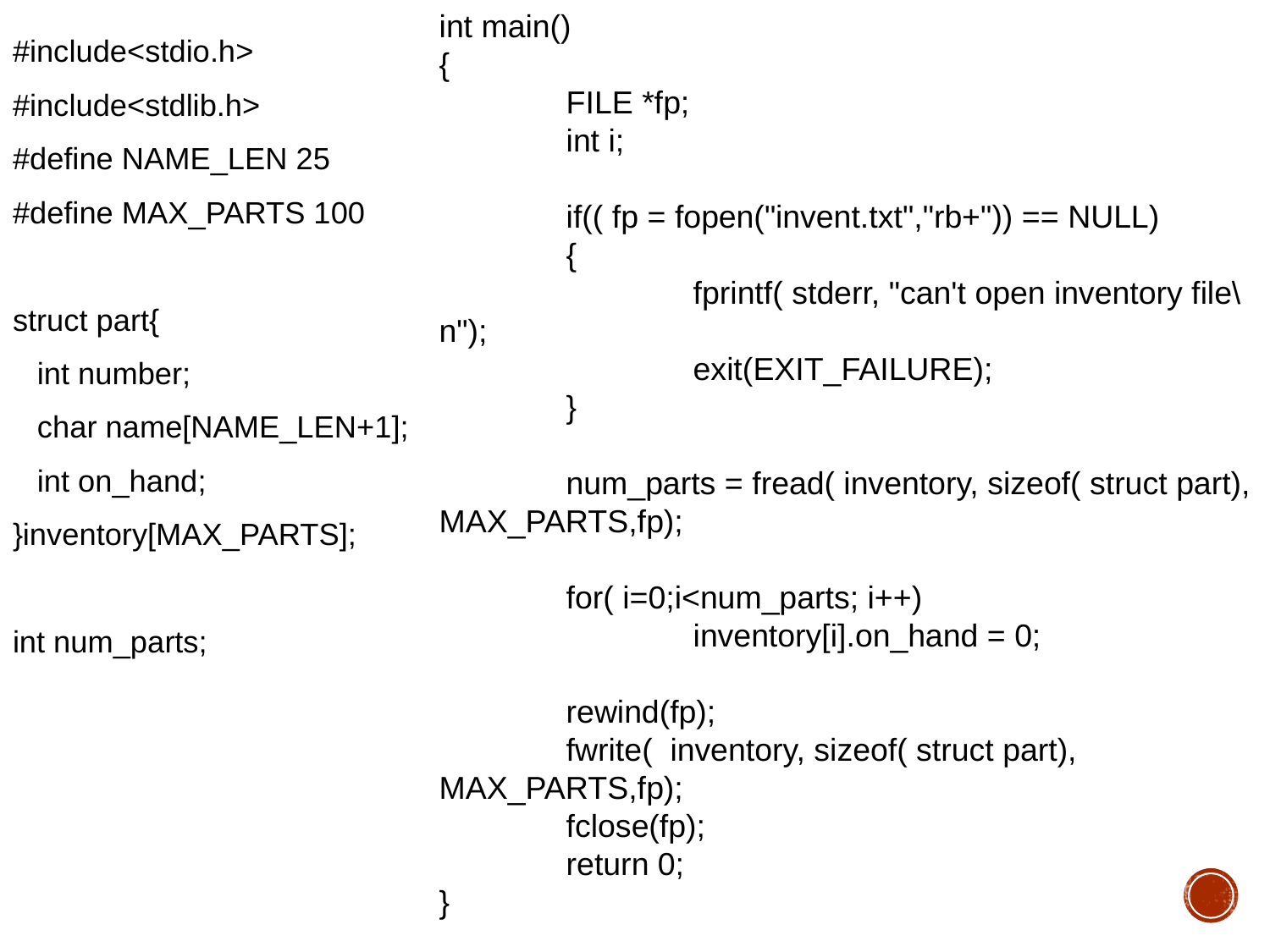

int main()
{
	FILE *fp;
	int i;

	if(( fp = fopen("invent.txt","rb+")) == NULL)
	{
		fprintf( stderr, "can't open inventory file\n");
		exit(EXIT_FAILURE);
	}

	num_parts = fread( inventory, sizeof( struct part), MAX_PARTS,fp);

	for( i=0;i<num_parts; i++)
		inventory[i].on_hand = 0;

	rewind(fp);
	fwrite(  inventory, sizeof( struct part), MAX_PARTS,fp);
	fclose(fp);
	return 0;
}
#include<stdio.h>
#include<stdlib.h>
#define NAME_LEN 25
#define MAX_PARTS 100

struct part{
	int number;
	char name[NAME_LEN+1];
	int on_hand;
}inventory[MAX_PARTS];

int num_parts;